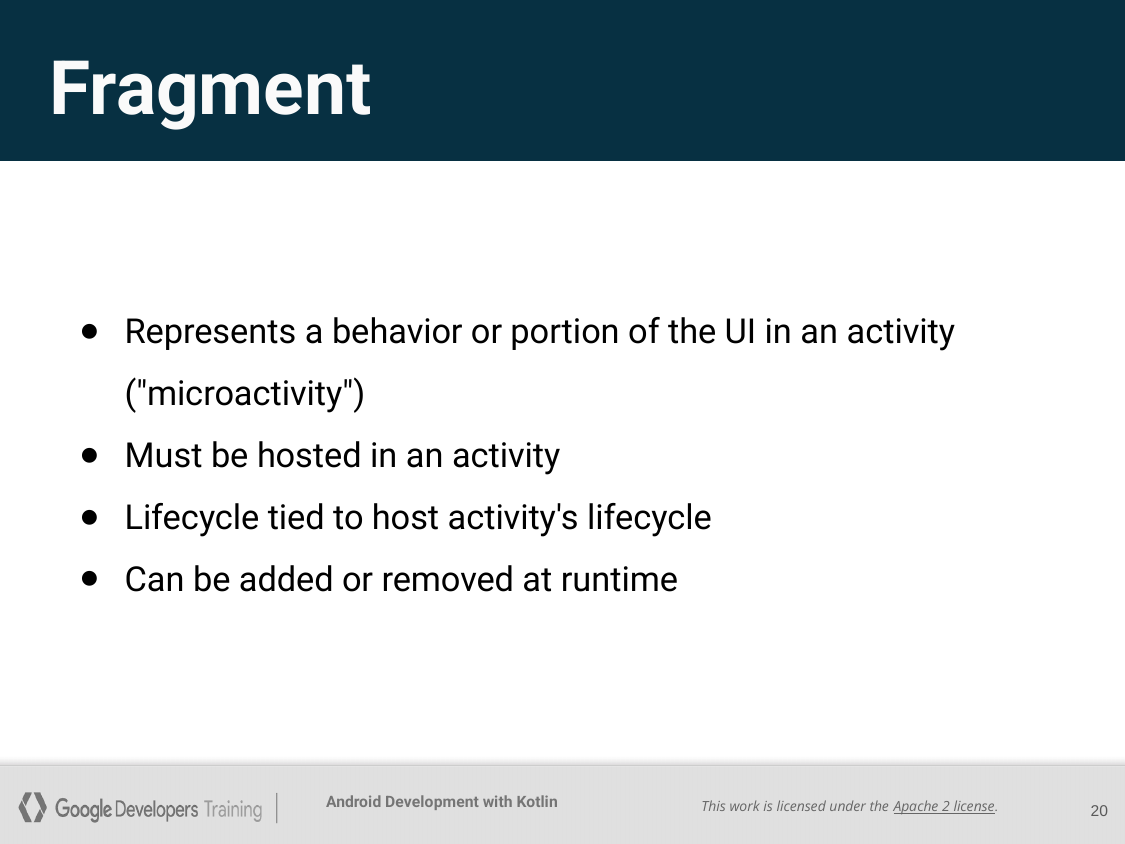

# Fragment
Represents a behavior or portion of the UI in an activity
("microactivity")
Must be hosted in an activity
Lifecycle tied to host activity's lifecycle
Can be added or removed at runtime
20